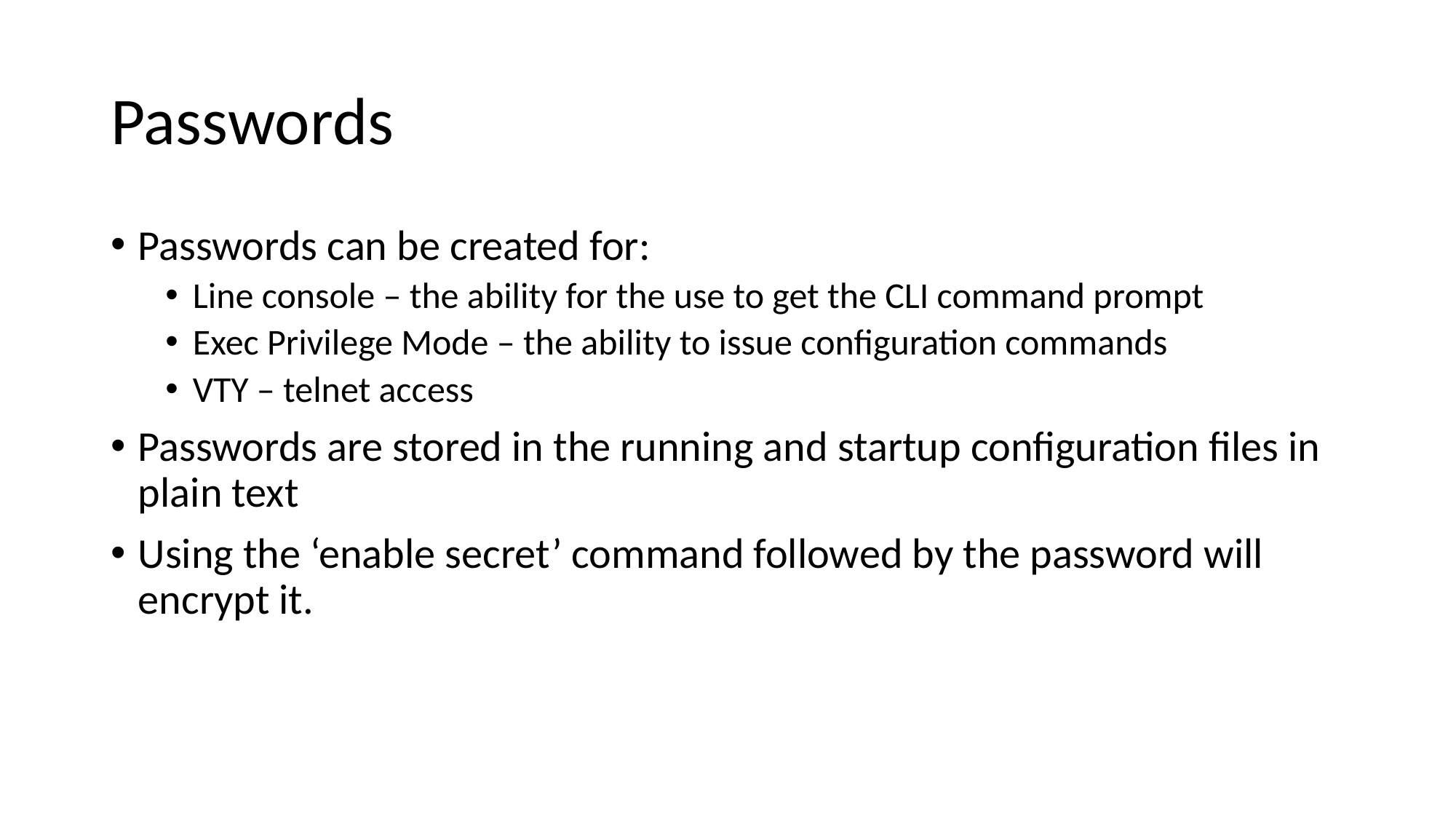

# Passwords
Passwords can be created for:
Line console – the ability for the use to get the CLI command prompt
Exec Privilege Mode – the ability to issue configuration commands
VTY – telnet access
Passwords are stored in the running and startup configuration files in plain text
Using the ‘enable secret’ command followed by the password will encrypt it.